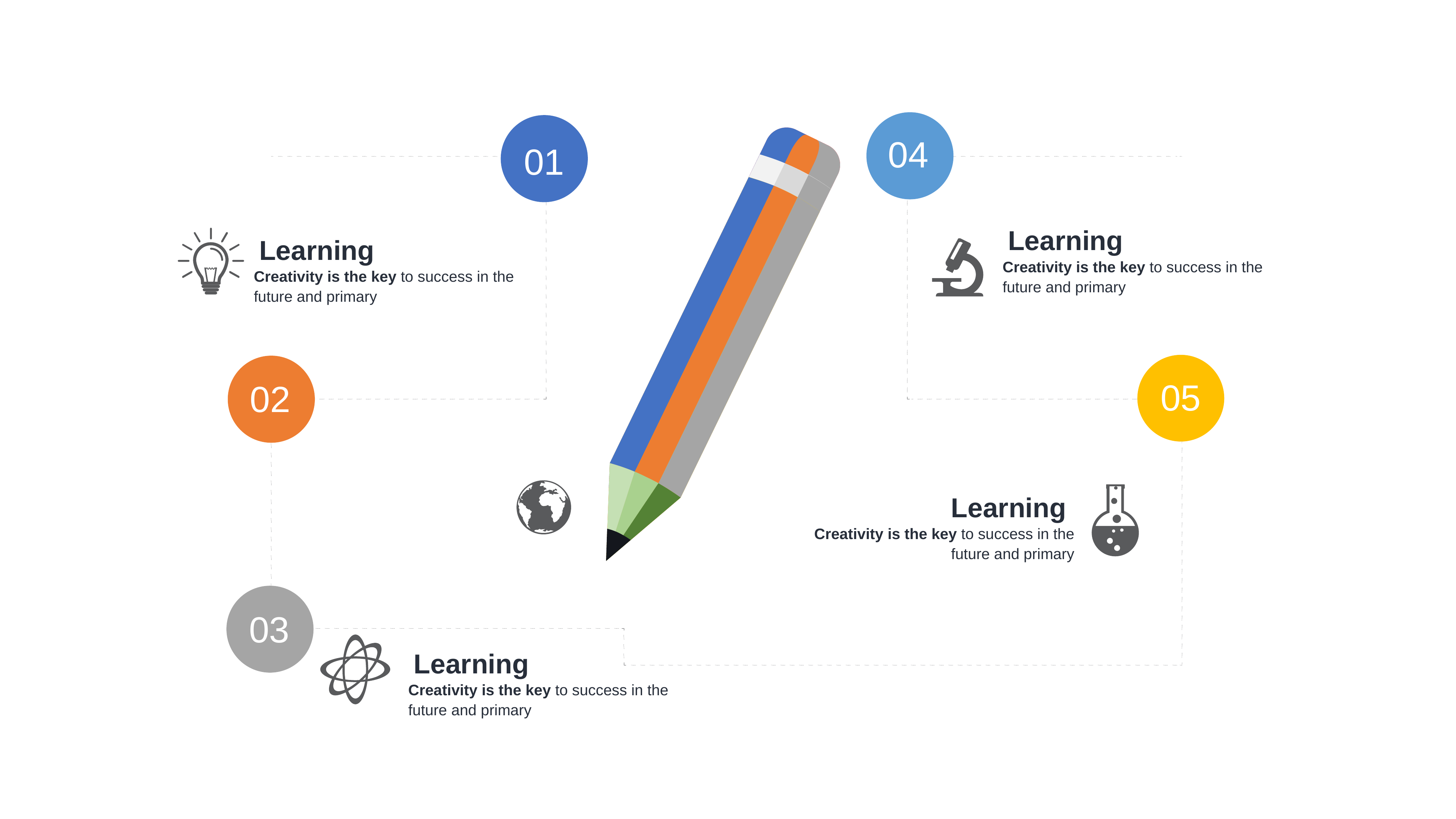

04

01

Learning
Learning

Creativity is the key to success in the future and primary
Creativity is the key to success in the future and primary

05
02

Learning
Creativity is the key to success in the future and primary

03

Learning
Creativity is the key to success in the future and primary